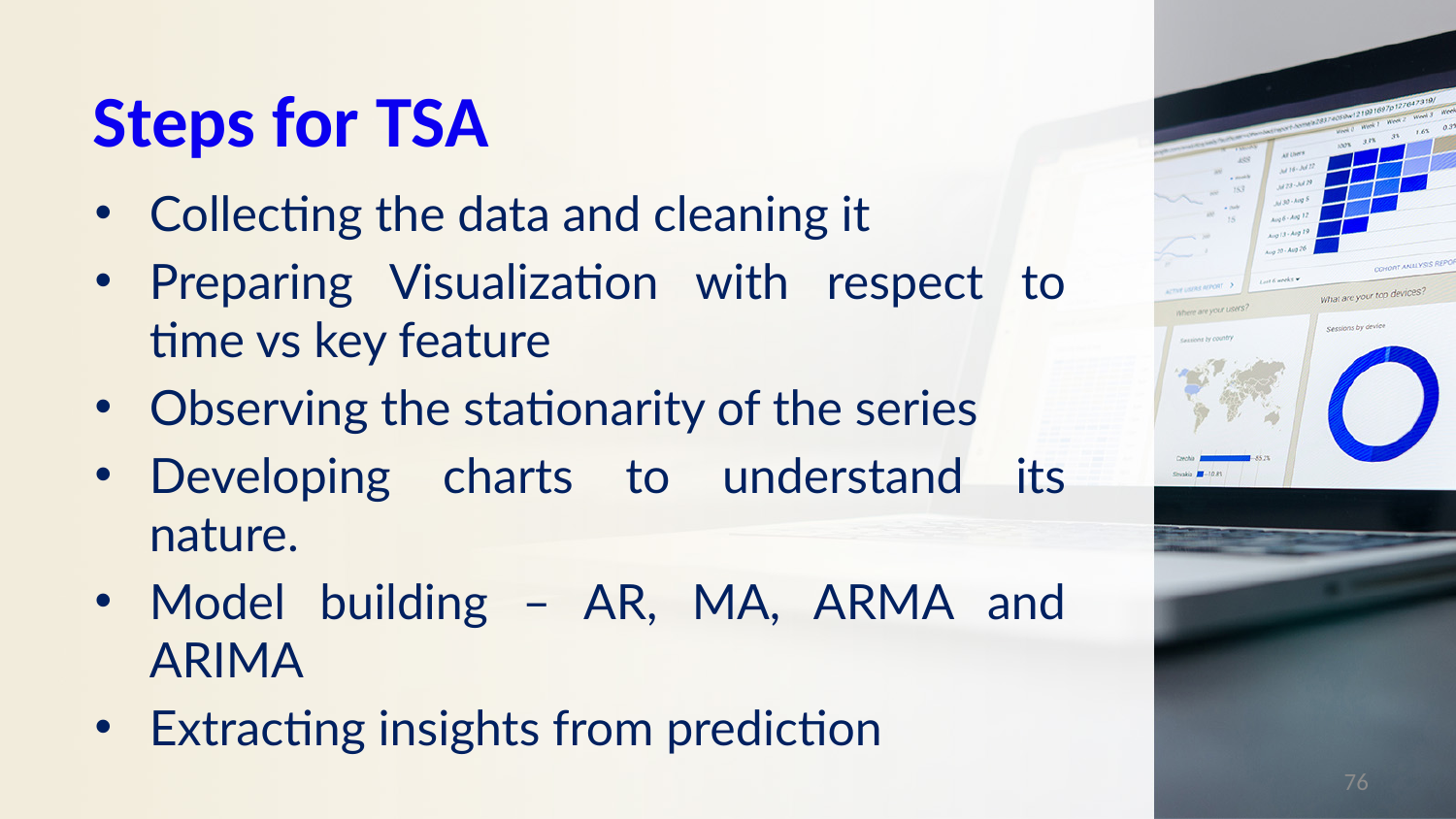

# Steps for TSA
Collecting the data and cleaning it
Preparing Visualization with respect to time vs key feature
Observing the stationarity of the series
Developing charts to understand its nature.
Model building – AR, MA, ARMA and ARIMA
Extracting insights from prediction

76